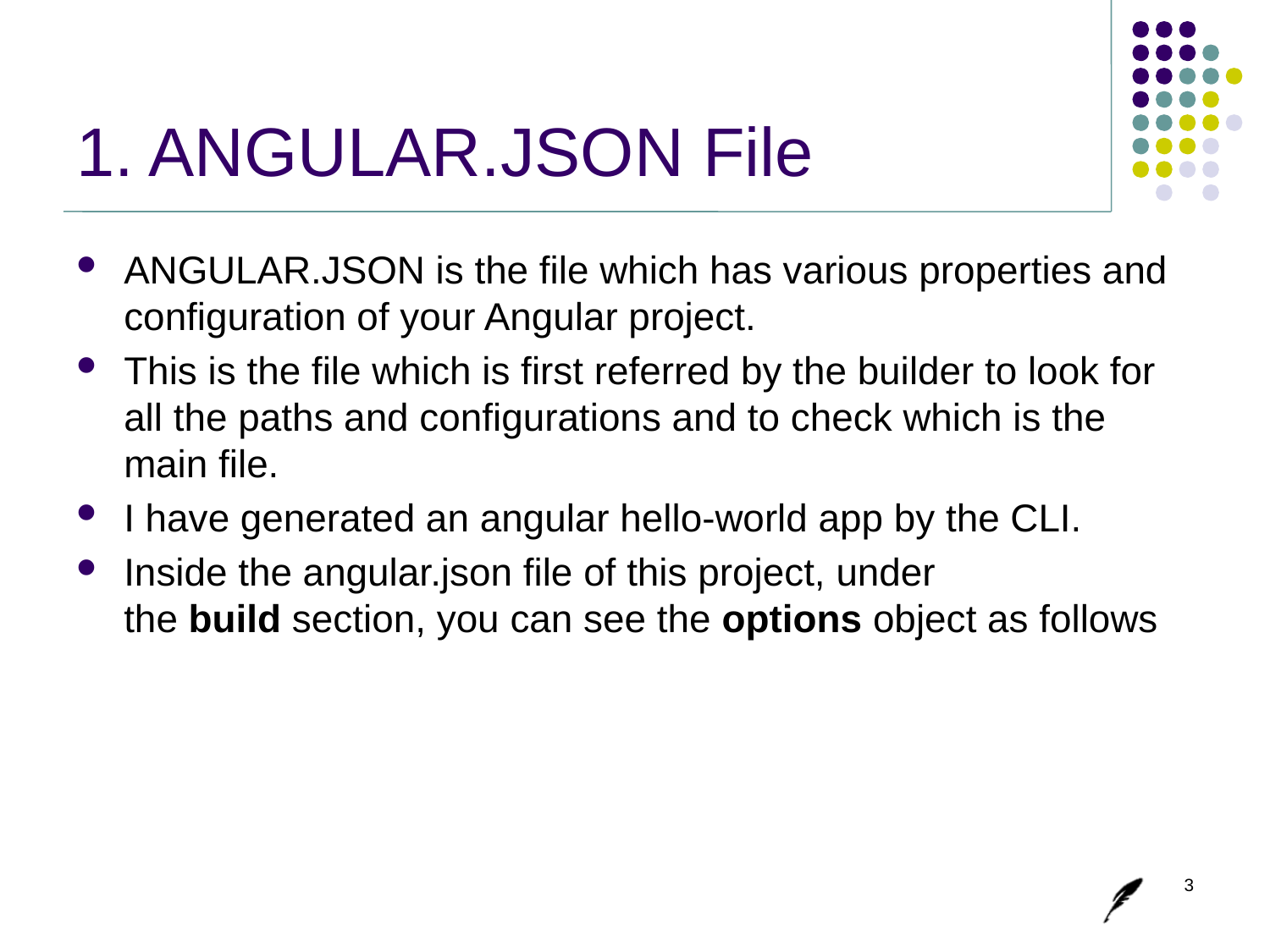

# 1. ANGULAR.JSON File
ANGULAR.JSON is the file which has various properties and configuration of your Angular project.
This is the file which is first referred by the builder to look for all the paths and configurations and to check which is the main file.
I have generated an angular hello-world app by the CLI.
Inside the angular.json file of this project, under the build section, you can see the options object as follows
3